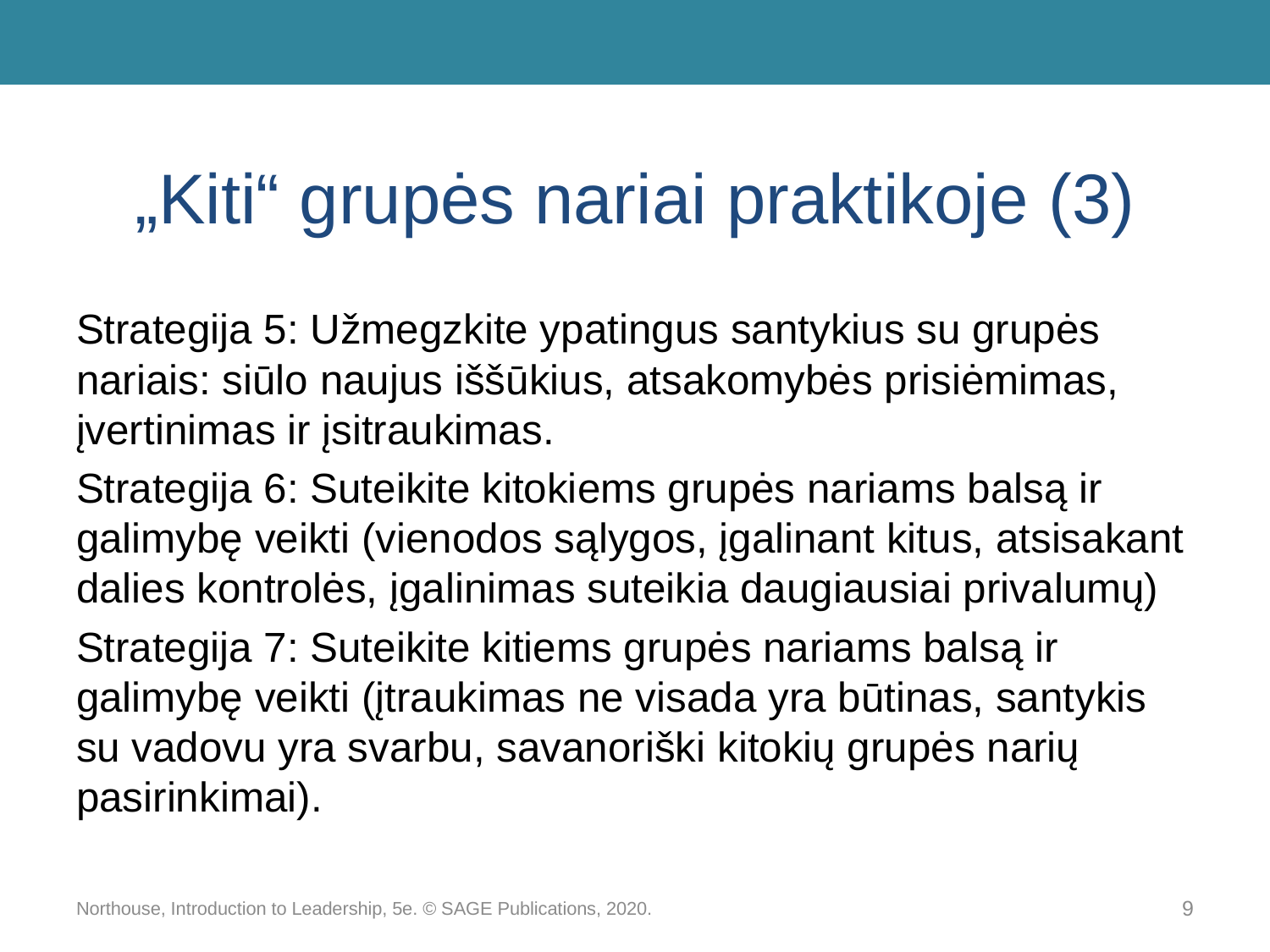

# „Kiti“ grupės nariai praktikoje (3)
Strategija 5: Užmegzkite ypatingus santykius su grupės nariais: siūlo naujus iššūkius, atsakomybės prisiėmimas, įvertinimas ir įsitraukimas.
Strategija 6: Suteikite kitokiems grupės nariams balsą ir galimybę veikti (vienodos sąlygos, įgalinant kitus, atsisakant dalies kontrolės, įgalinimas suteikia daugiausiai privalumų)
Strategija 7: Suteikite kitiems grupės nariams balsą ir galimybę veikti (įtraukimas ne visada yra būtinas, santykis su vadovu yra svarbu, savanoriški kitokių grupės narių pasirinkimai).

Northouse, Introduction to Leadership, 5e. © SAGE Publications, 2020.
9